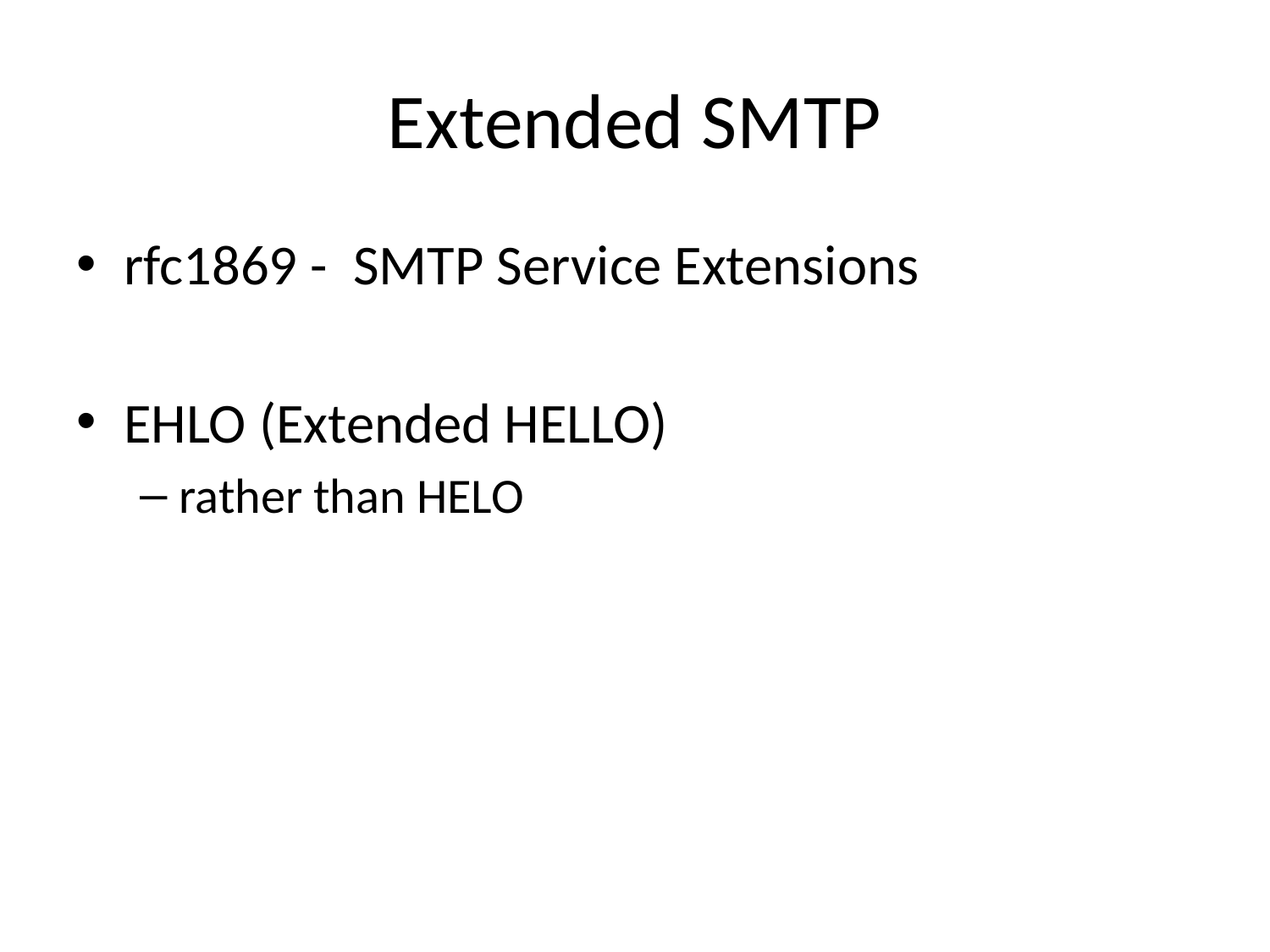

# Extended SMTP
rfc1869 -  SMTP Service Extensions

EHLO (Extended HELLO)
rather than HELO